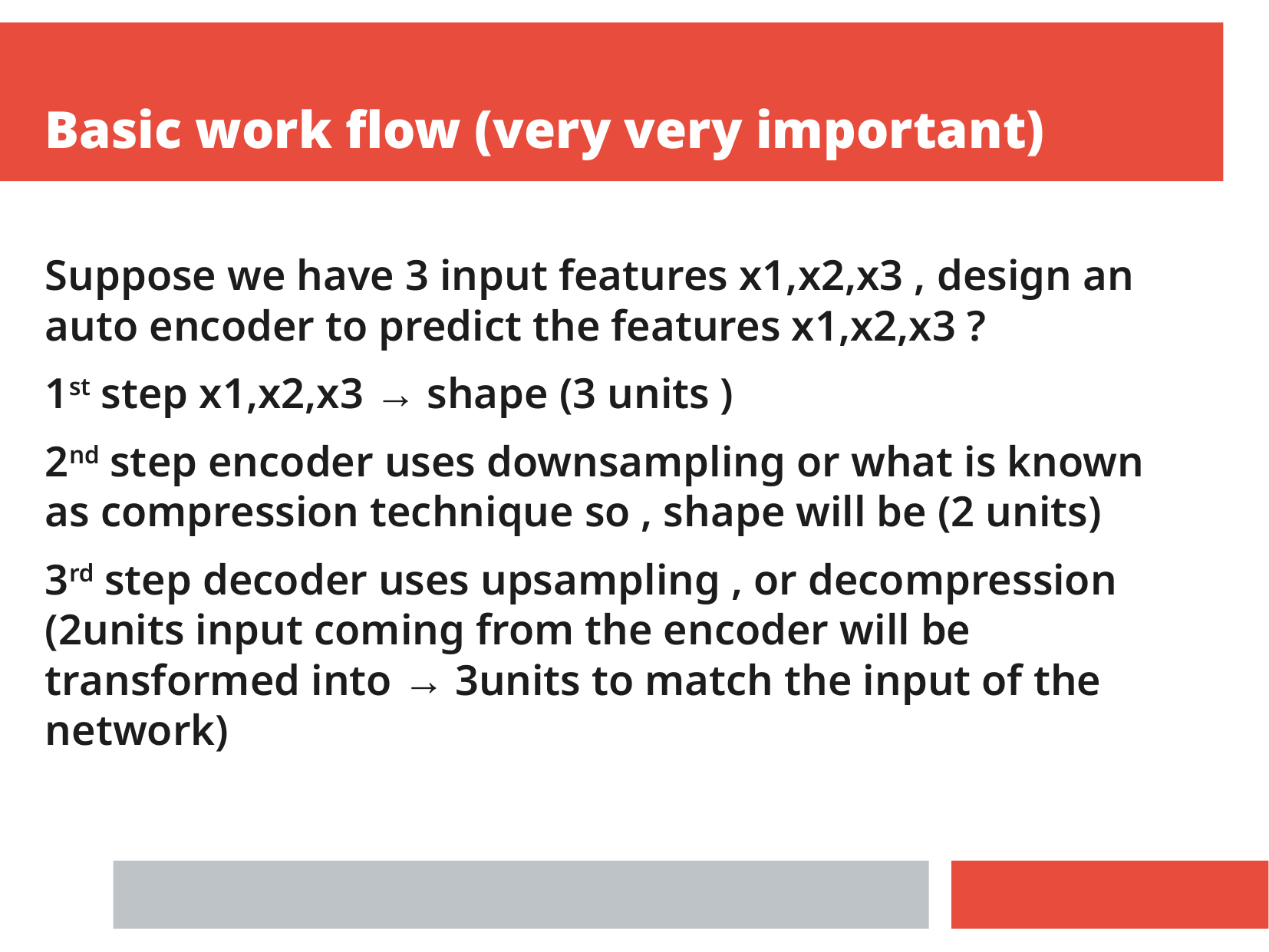

Basic work flow (very very important)
Suppose we have 3 input features x1,x2,x3 , design an auto encoder to predict the features x1,x2,x3 ?
1st step x1,x2,x3 → shape (3 units )
2nd step encoder uses downsampling or what is known as compression technique so , shape will be (2 units)
3rd step decoder uses upsampling , or decompression (2units input coming from the encoder will be transformed into → 3units to match the input of the network)